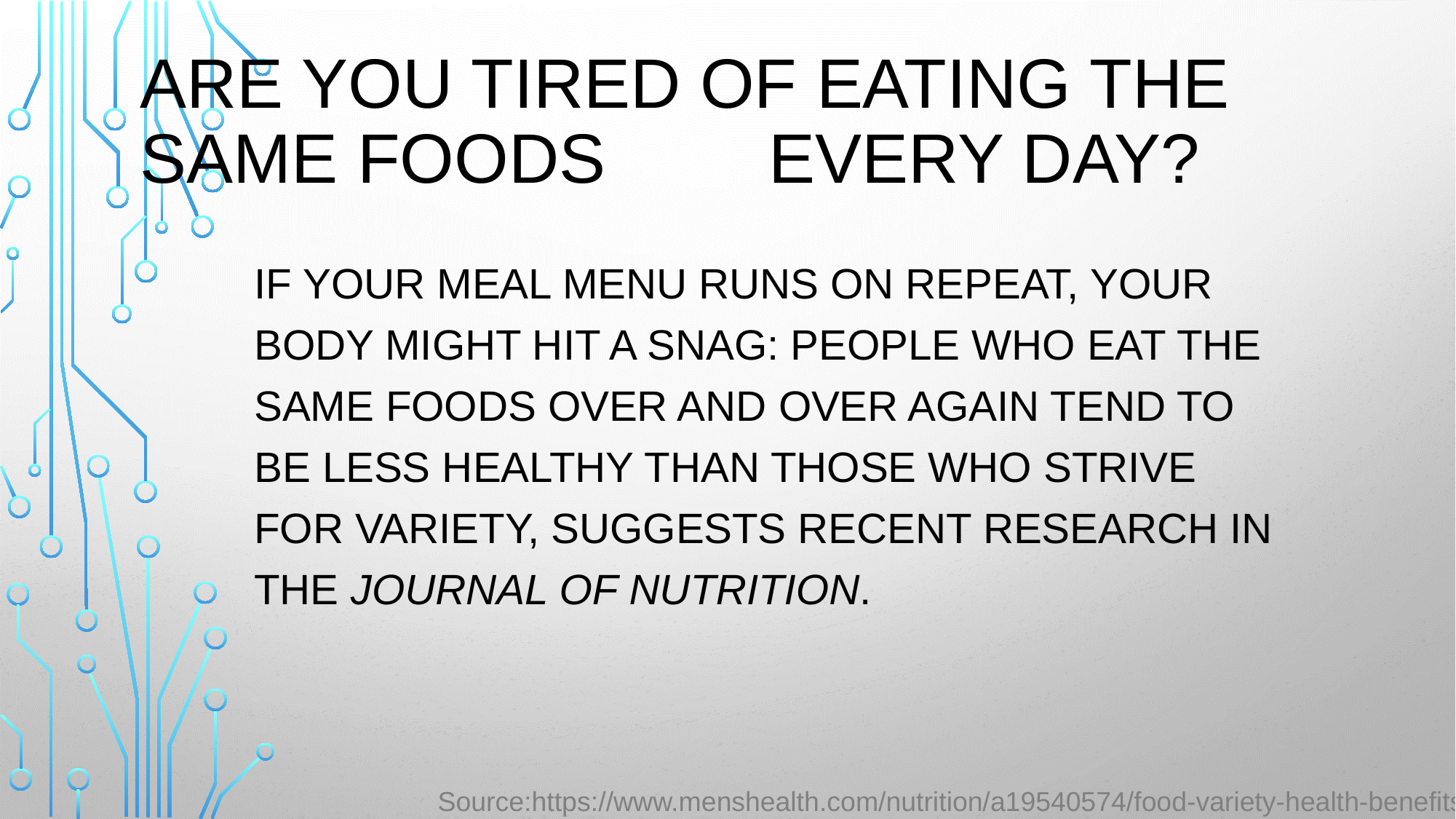

# Are you tired of eating the same foods 				every day?
If your meal menu runs on repeat, your body might hit a snag: People who eat the same foods over and over again tend to be less healthy than those who strive for variety, suggests recent research in the Journal of Nutrition.
Source:https://www.menshealth.com/nutrition/a19540574/food-variety-health-benefits/